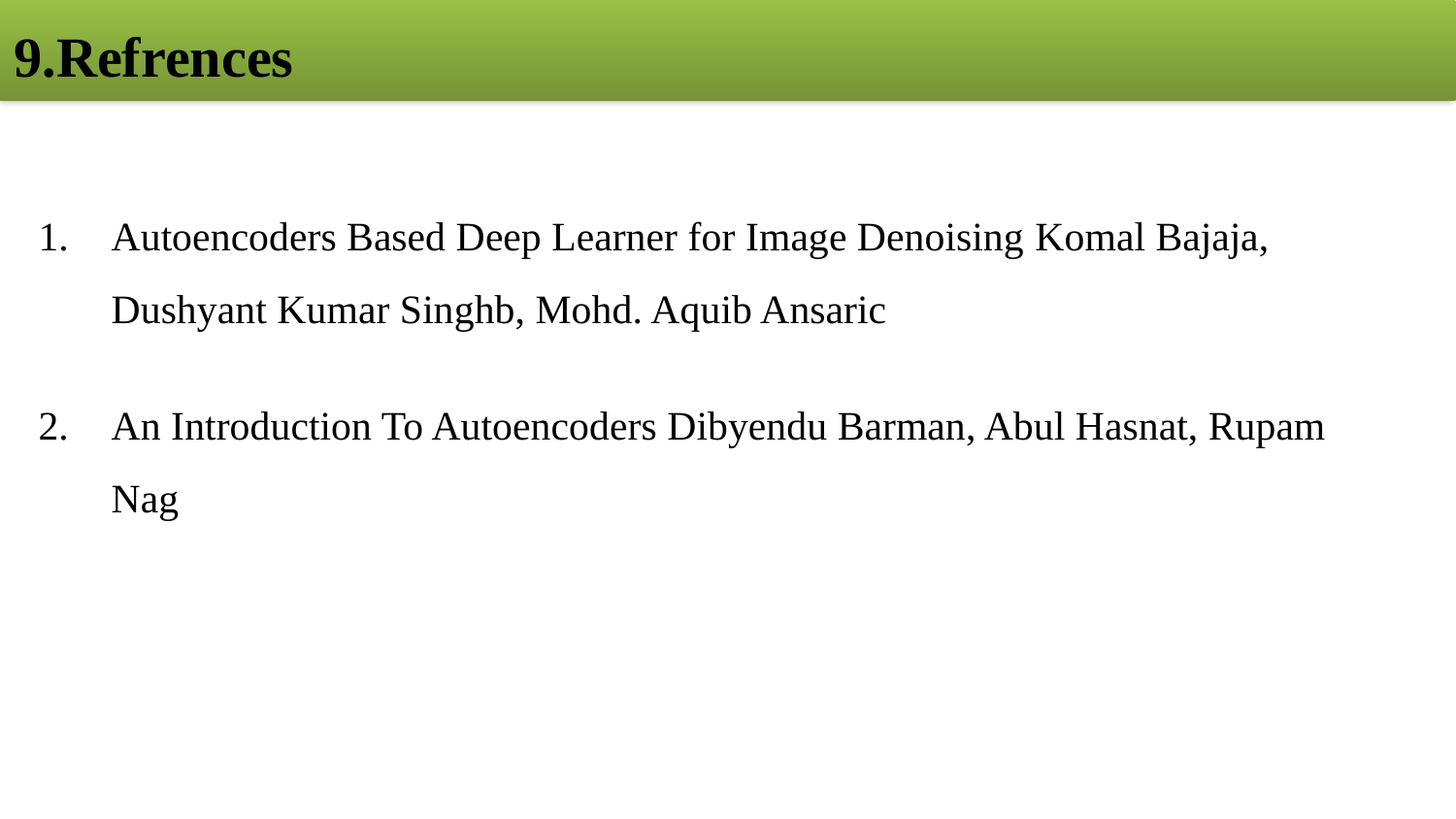

# 9.Refrences
Autoencoders Based Deep Learner for Image Denoising Komal Bajaja, Dushyant Kumar Singhb, Mohd. Aquib Ansaric

An Introduction To Autoencoders Dibyendu Barman, Abul Hasnat, Rupam Nag